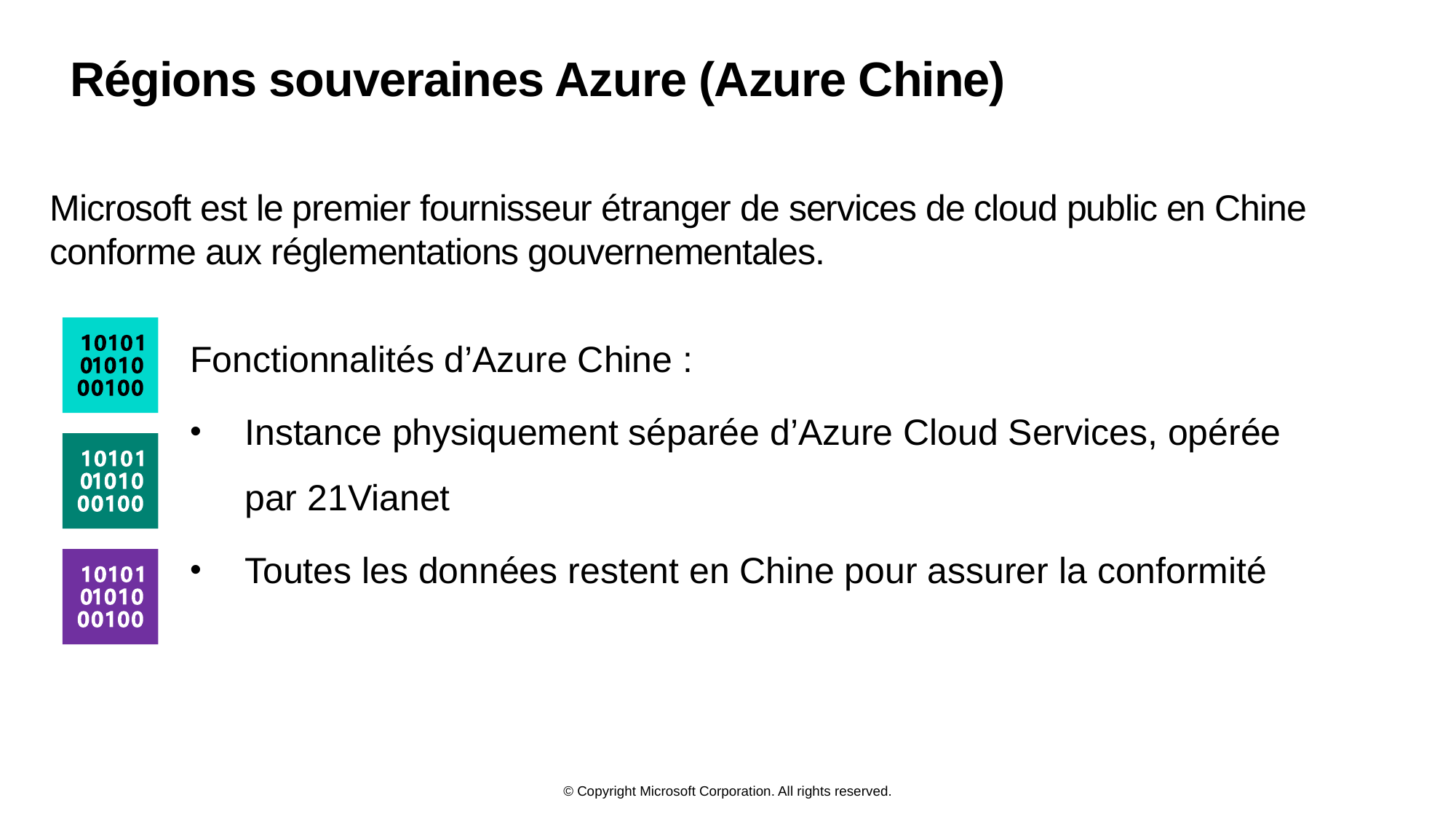

# Régions souveraines Azure (Azure Chine)
Microsoft est le premier fournisseur étranger de services de cloud public en Chine conforme aux réglementations gouvernementales.
Fonctionnalités d’Azure Chine :
Instance physiquement séparée d’Azure Cloud Services, opérée par 21Vianet
Toutes les données restent en Chine pour assurer la conformité